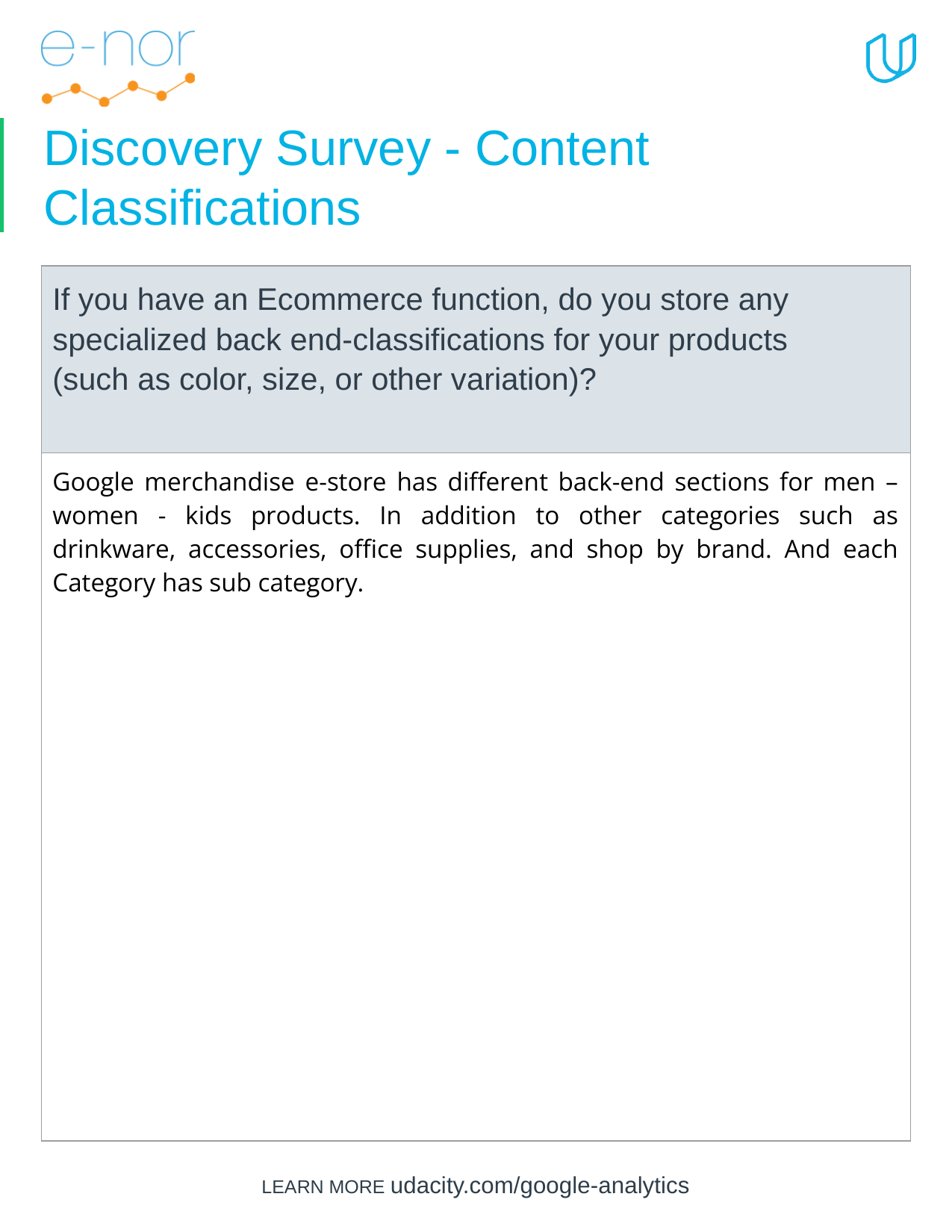

# Discovery Survey - Content Classifications
| If you have an Ecommerce function, do you store any specialized back end-classifications for your products (such as color, size, or other variation)? |
| --- |
| Google merchandise e-store has different back-end sections for men – women - kids products. In addition to other categories such as drinkware, accessories, office supplies, and shop by brand. And each Category has sub category. |